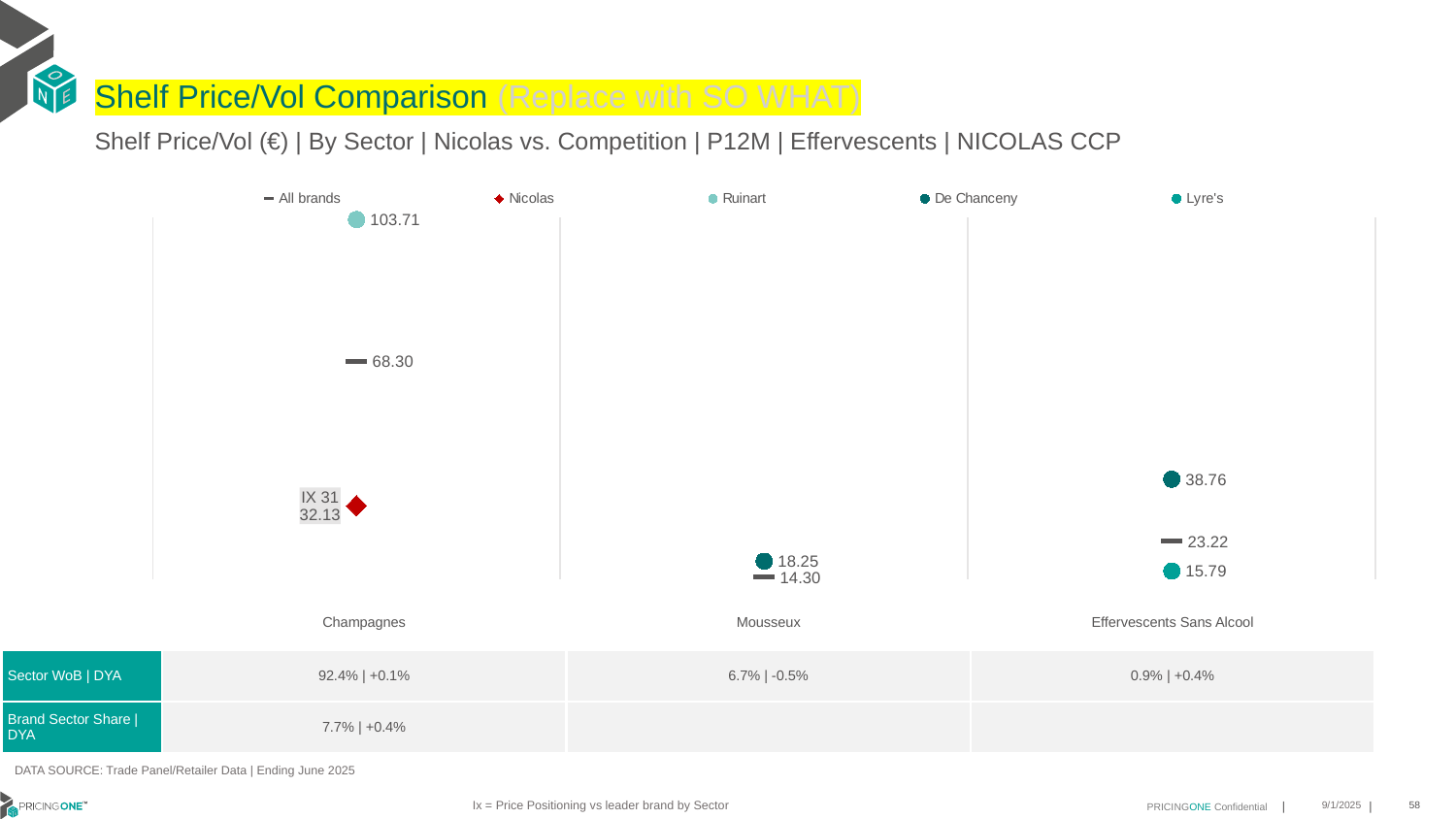

# Shelf Price/Vol Comparison (Replace with SO WHAT)
Shelf Price/Vol (€) | By Sector | Nicolas vs. Competition | P12M | Effervescents | NICOLAS CCP

### Chart

| Category | All brands | Nicolas | Ruinart | De Chanceny | Lyre's |
|---|---|---|---|---|---|
| IX 31 | 68.3 | 32.13 | 103.71 | None | None |
| None | 14.3 | None | None | 18.25 | None |
| None | 23.22 | None | None | 38.76 | 15.79 |
|  | Champagnes | Mousseux | Effervescents Sans Alcool |
| --- | --- | --- | --- |
| Sector WoB | DYA | 92.4% | +0.1% | 6.7% | -0.5% | 0.9% | +0.4% |
| Brand Sector Share | DYA | 7.7% | +0.4% |  |  |
DATA SOURCE: Trade Panel/Retailer Data | Ending June 2025
Ix = Price Positioning vs leader brand by Sector
9/1/2025
58